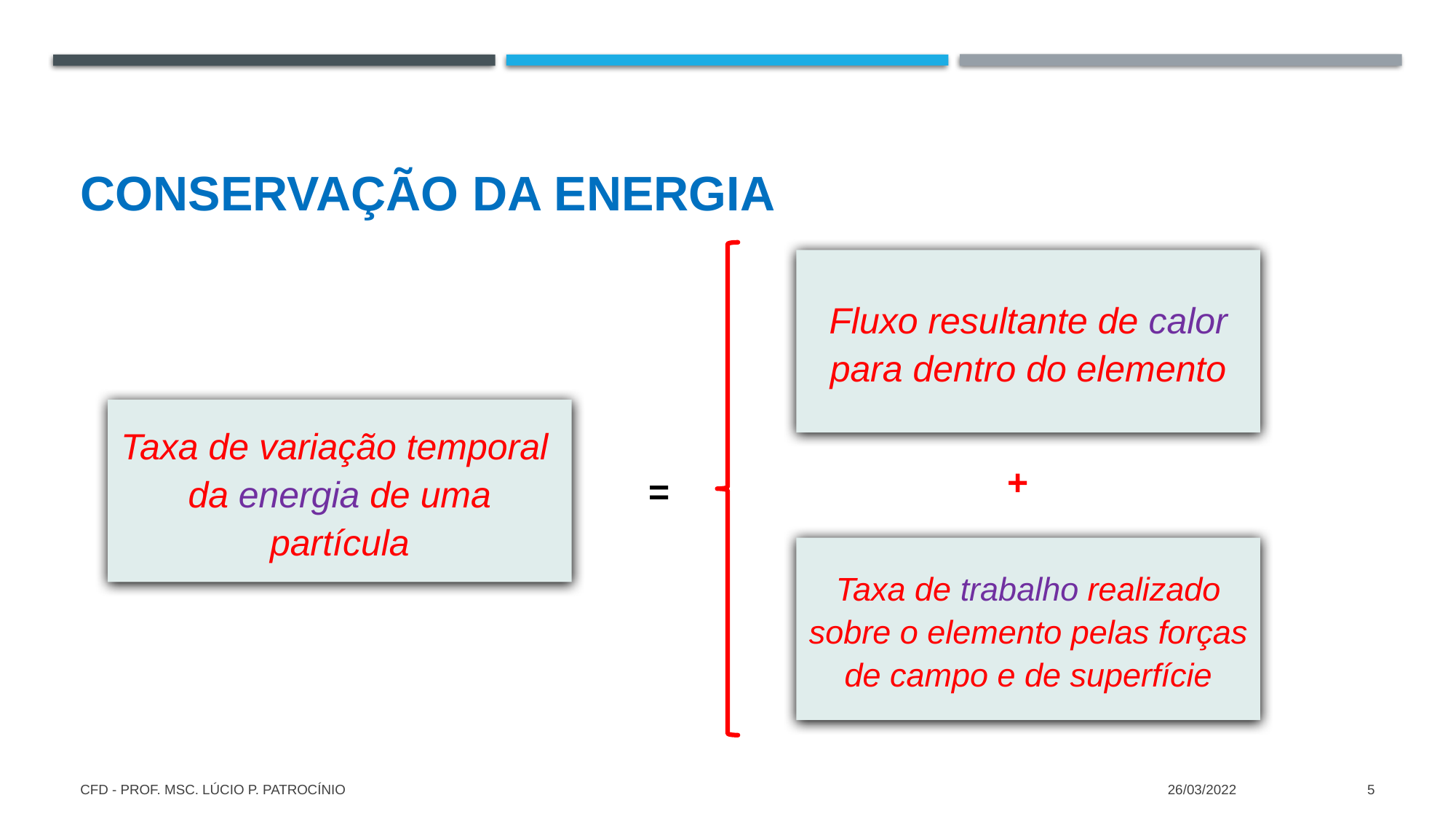

# Conservação da energia

Fluxo resultante de calor para dentro do elemento
Taxa de variação temporal  da energia de uma partícula
+
=
Taxa de trabalho realizado sobre o elemento pelas forças de campo e de superfície
CFD - Prof. MSc. Lúcio P. Patrocínio
26/03/2022
5